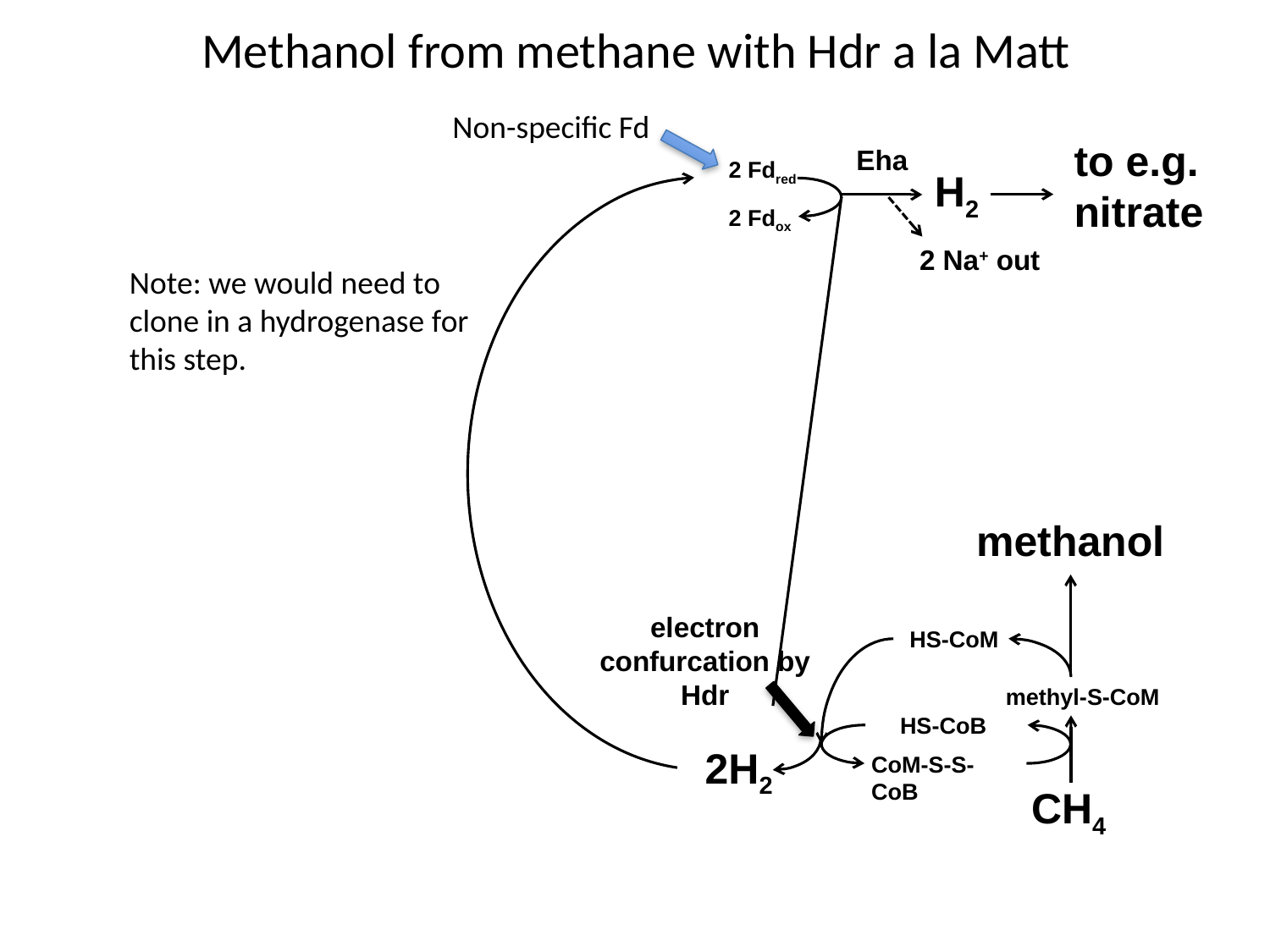

Methanol from methane with Hdr a la Matt
Non-specific Fd
to e.g. nitrate
Eha

2 Fdred
H2

2 Fdox
2 Na+ out
Note: we would need to clone in a hydrogenase for this step.
methanol
electron
confurcation by Hdr
HS-CoM

methyl-S-CoM

HS-CoB

2H2
CoM-S-S-CoB
CH4